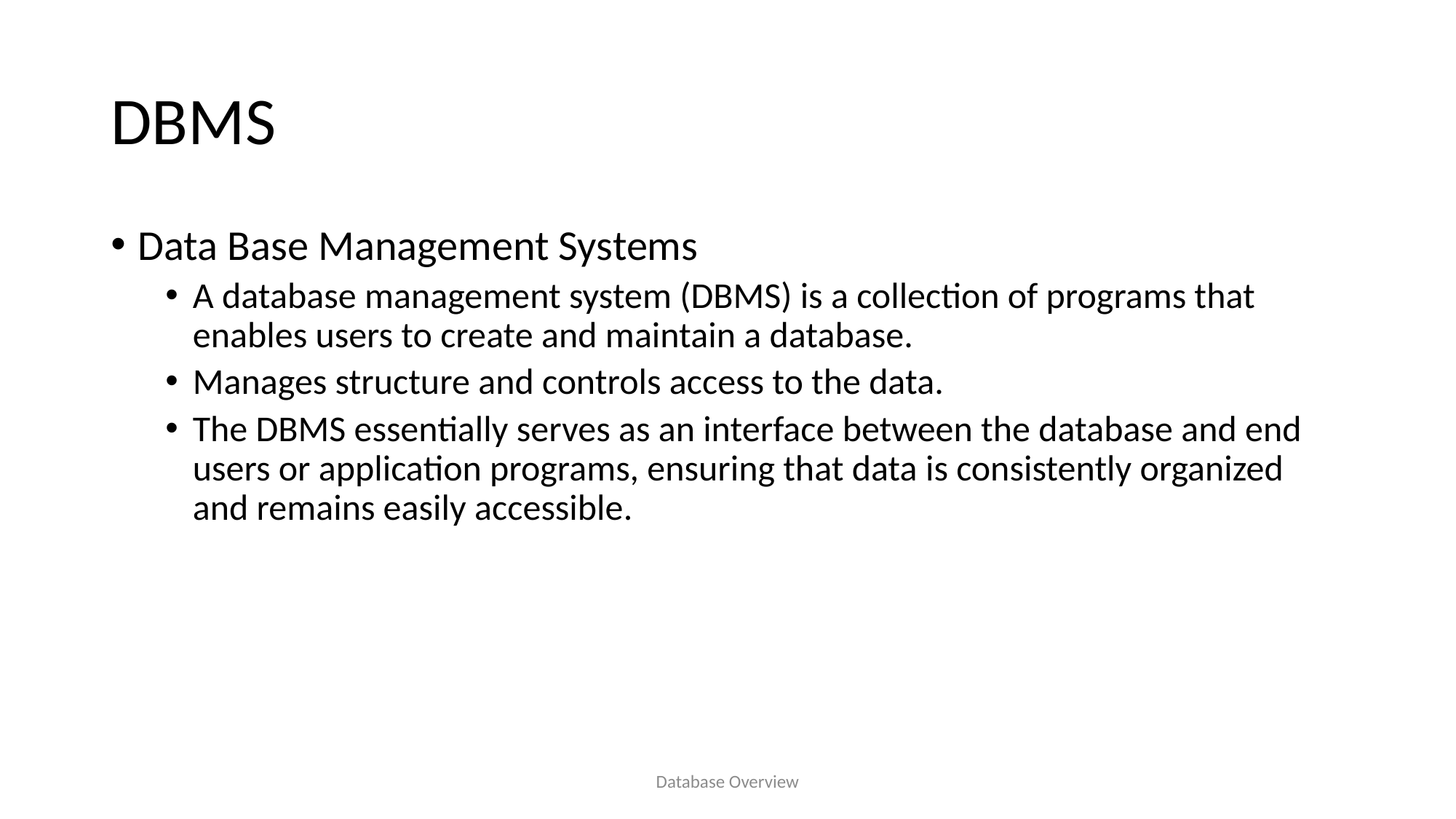

# DBMS
Data Base Management Systems
A database management system (DBMS) is a collection of programs that enables users to create and maintain a database.
Manages structure and controls access to the data.
The DBMS essentially serves as an interface between the database and end users or application programs, ensuring that data is consistently organized and remains easily accessible.
Database Overview